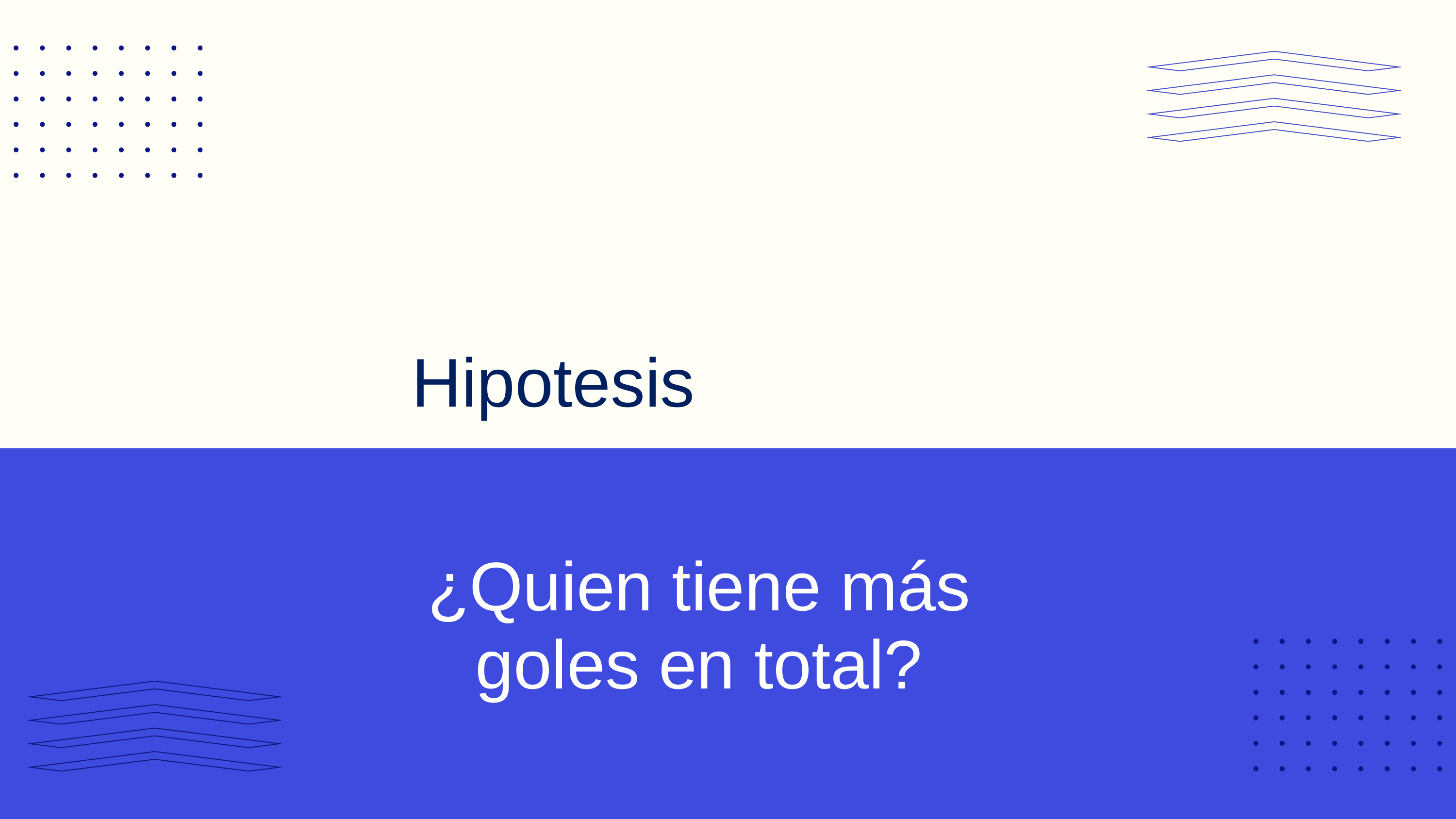

Hipotesis

¿Quien tiene más goles en total?